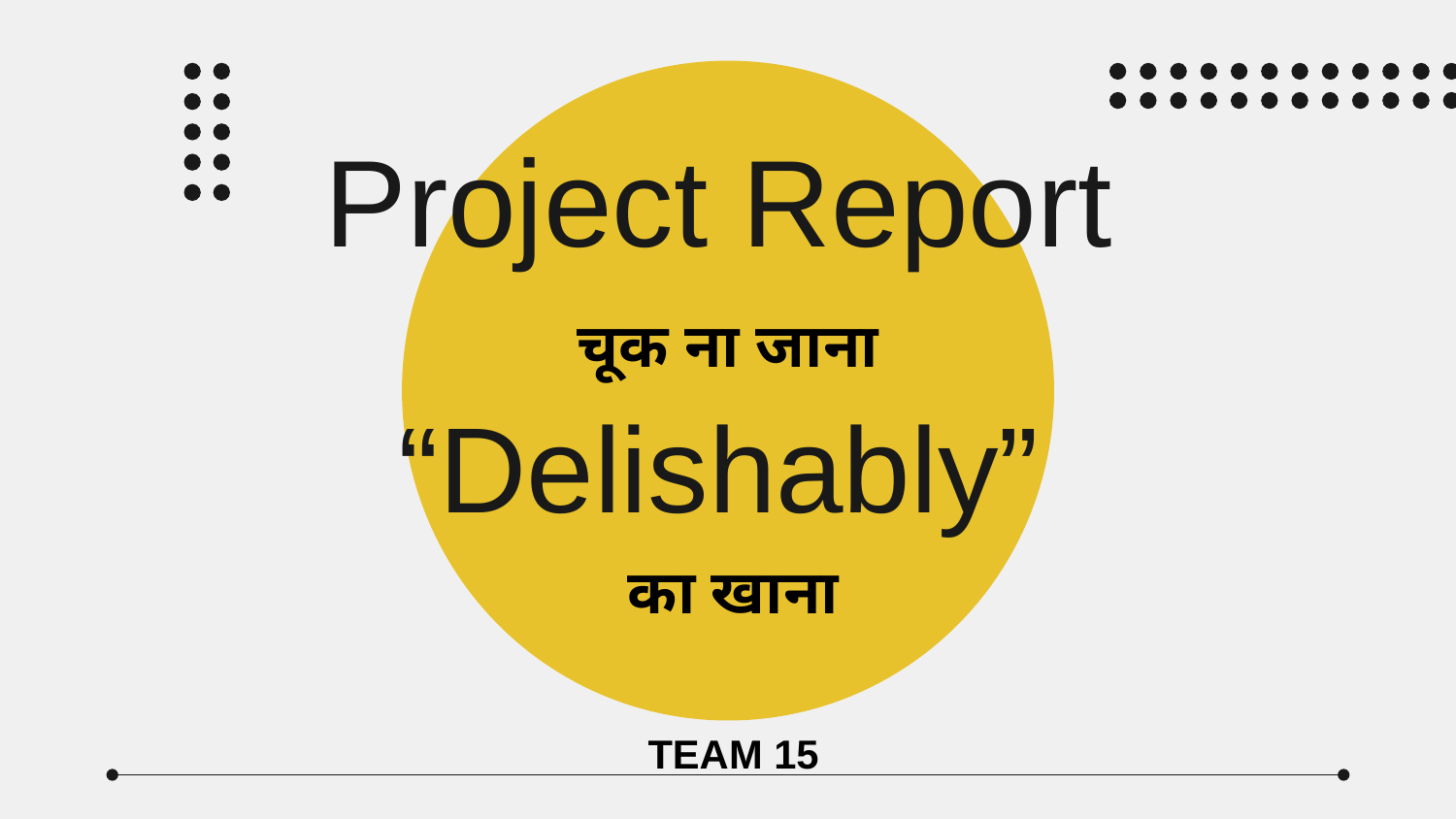

# Project Report
चूक ना जाना
“Delishably”
का खाना
TEAM 15